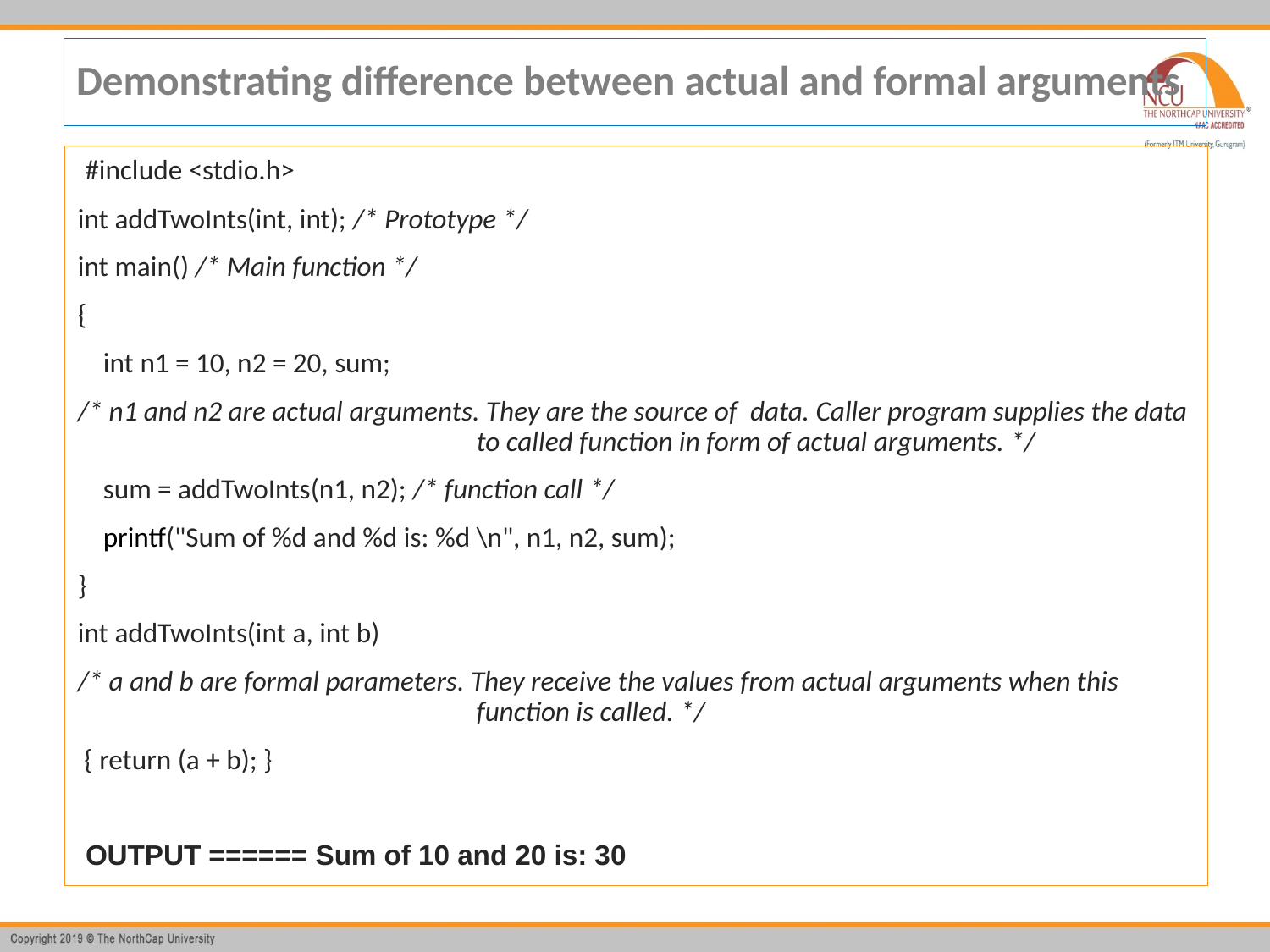

# Demonstrating difference between actual and formal arguments
 #include <stdio.h>
int addTwoInts(int, int); /* Prototype */
int main() /* Main function */
{
    int n1 = 10, n2 = 20, sum;
/* n1 and n2 are actual arguments. They are the source of  data. Caller program supplies the data to called function in form of actual arguments. */
    sum = addTwoInts(n1, n2); /* function call */
    printf("Sum of %d and %d is: %d \n", n1, n2, sum);
}
int addTwoInts(int a, int b)
/* a and b are formal parameters. They receive the values from actual arguments when this function is called. */
 { return (a + b); }

 OUTPUT ====== Sum of 10 and 20 is: 30